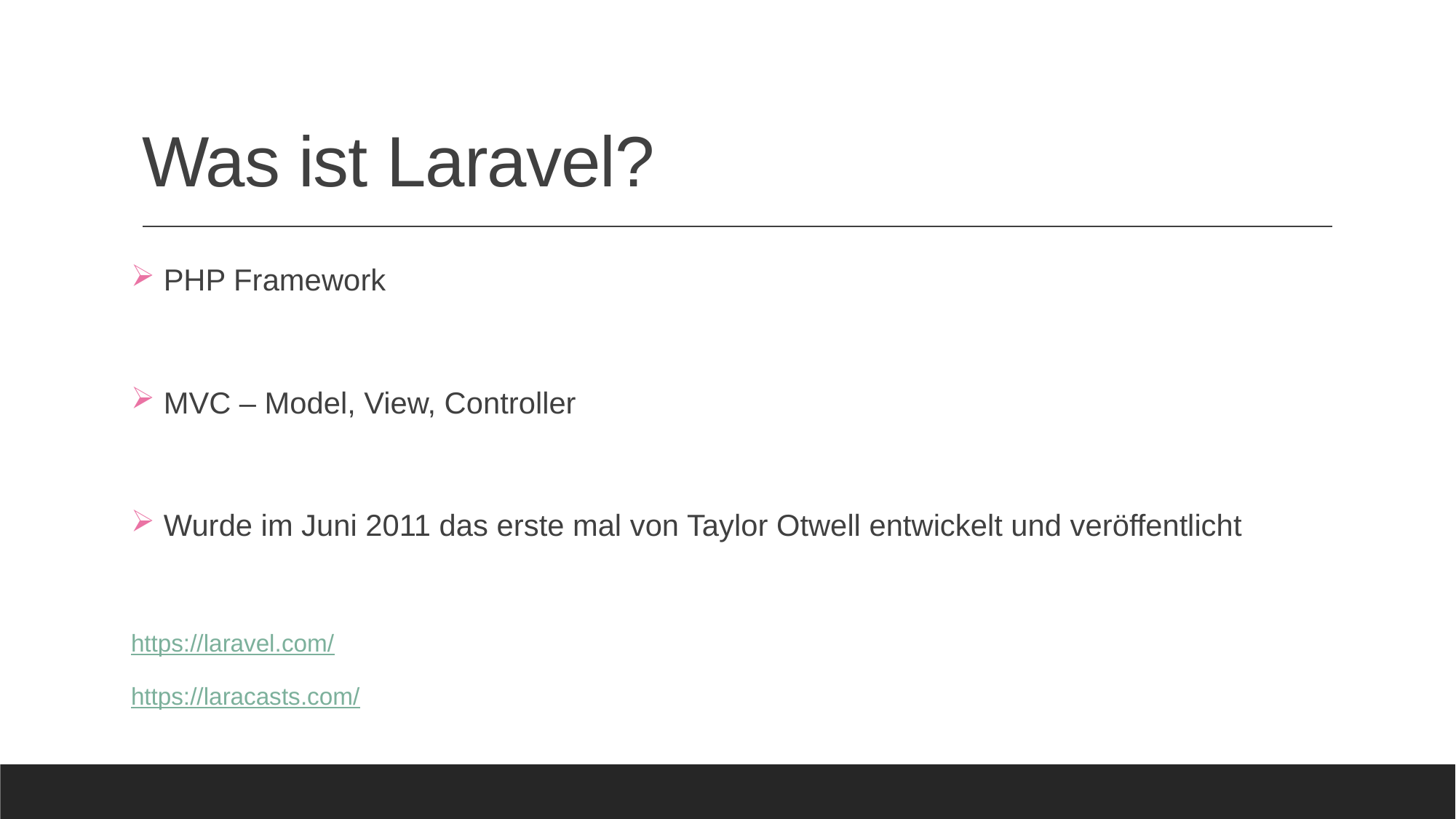

# Was ist Laravel?
 PHP Framework

 MVC – Model, View, Controller

 Wurde im Juni 2011 das erste mal von Taylor Otwell entwickelt und veröffentlicht

https://laravel.com/
https://laracasts.com/